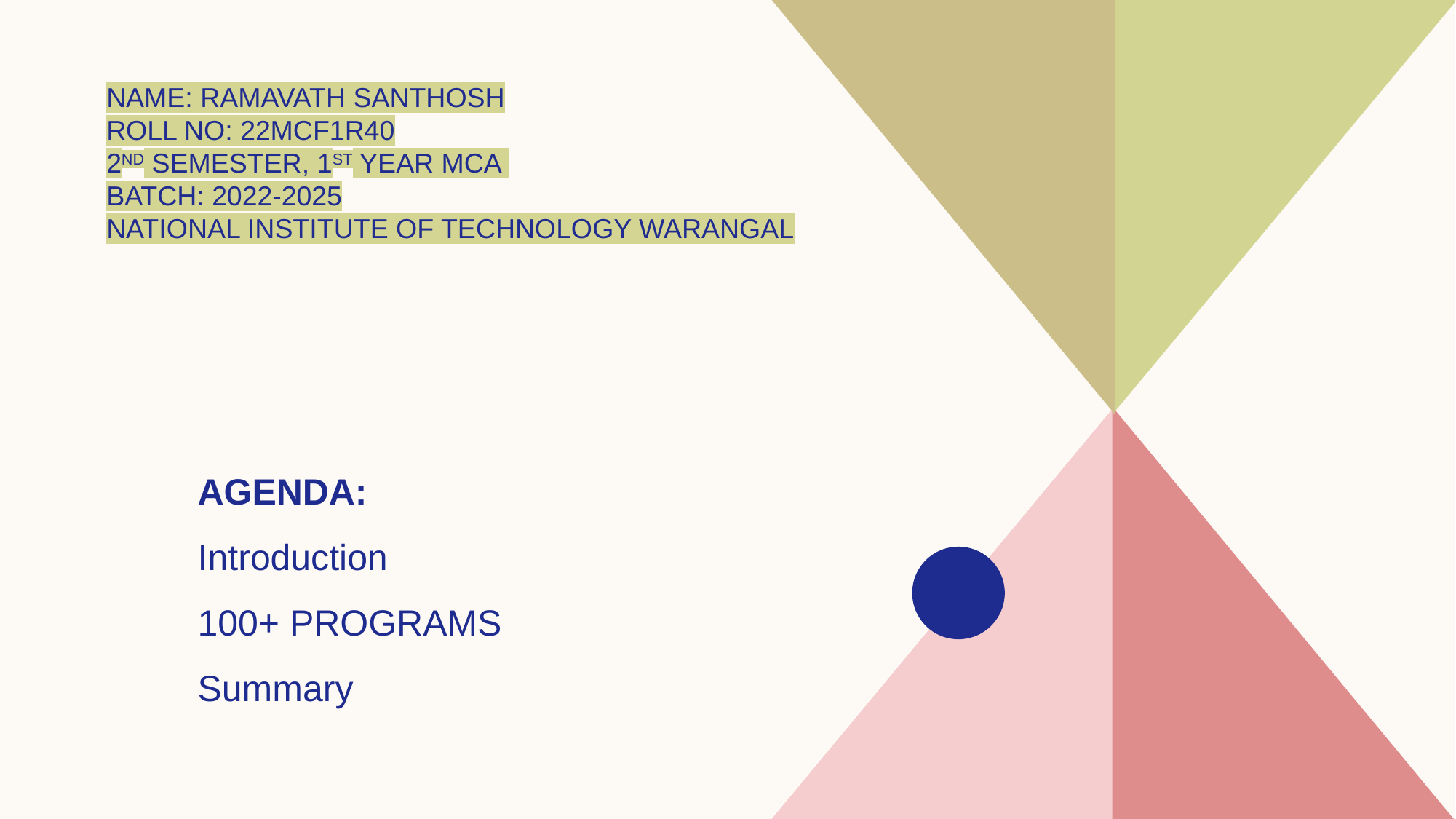

# NAME: RAMAVATH SANTHOSH ROLL NO: 22MCF1R40 2ND SEMESTER, 1ST YEAR MCA BATCH: 2022-2025 NATIONAL INSTITUTE OF TECHNOLOGY WARANGAL
AGENDA:
Introduction​
100+ PROGRAMS
​Summary​